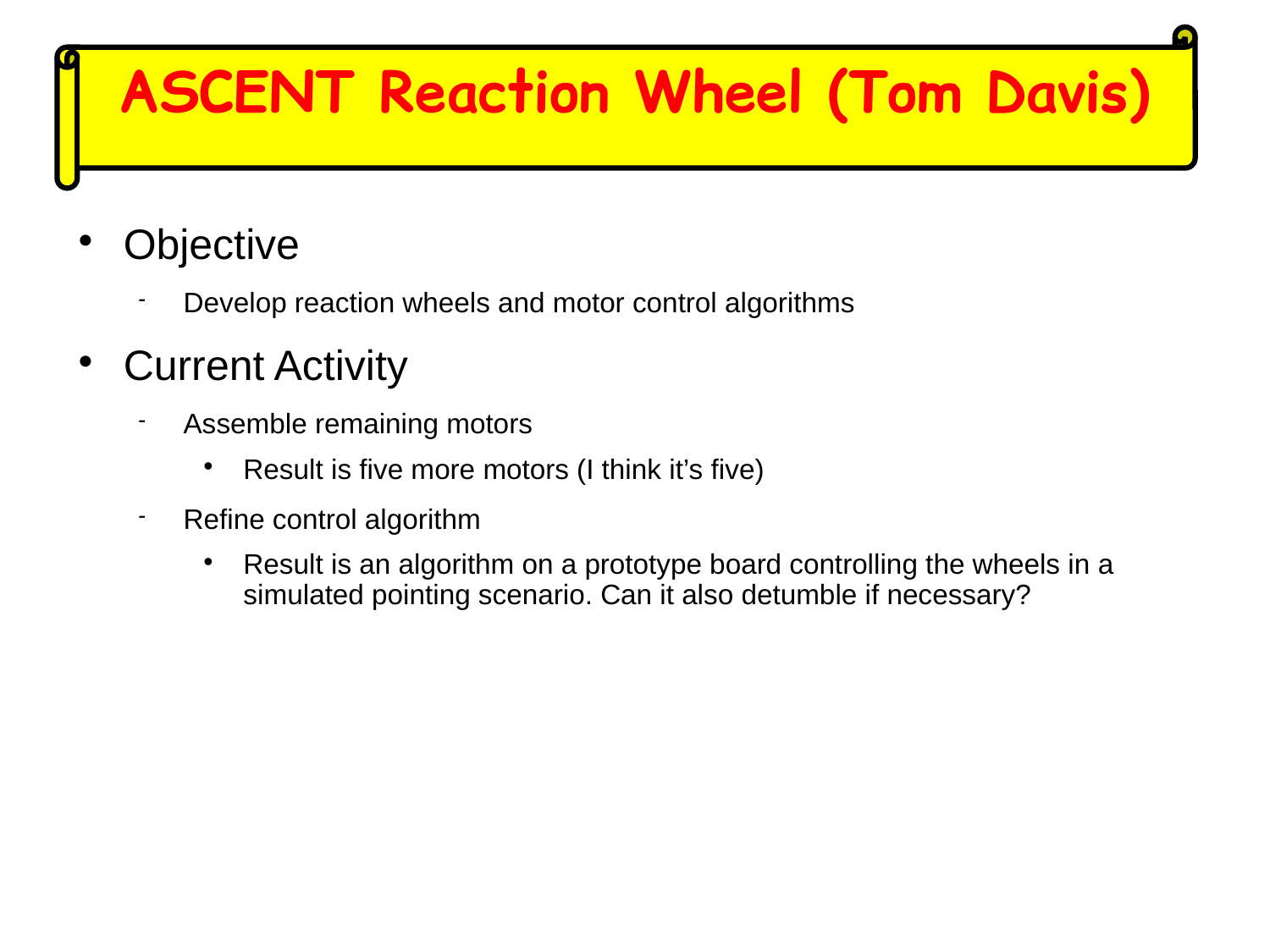

ASCENT Reaction Wheel (Tom Davis)
# Objective
Develop reaction wheels and motor control algorithms
Current Activity
Assemble remaining motors
Result is five more motors (I think it’s five)
Refine control algorithm
Result is an algorithm on a prototype board controlling the wheels in a simulated pointing scenario. Can it also detumble if necessary?